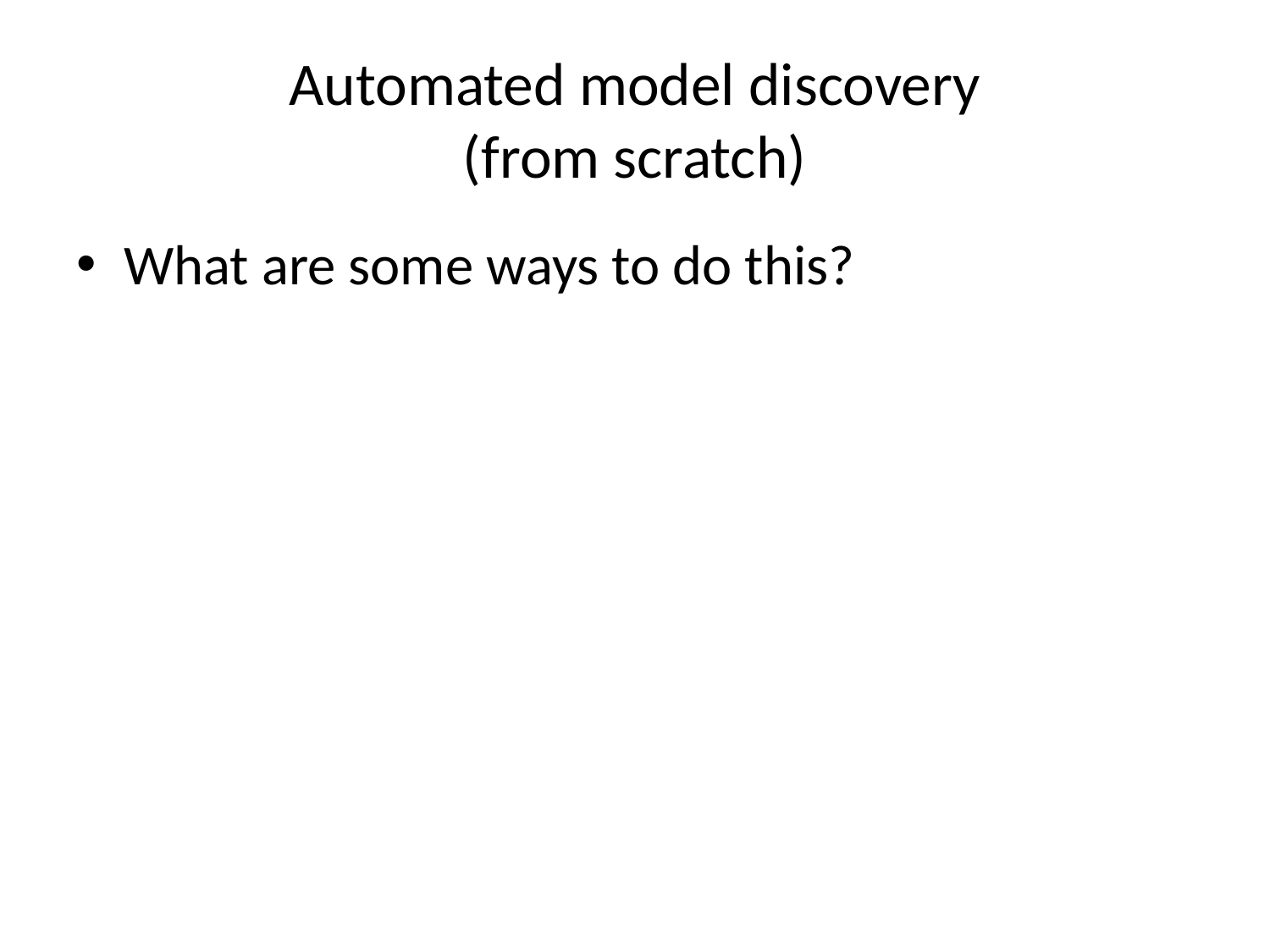

# Automated model discovery (from scratch)
What are some ways to do this?